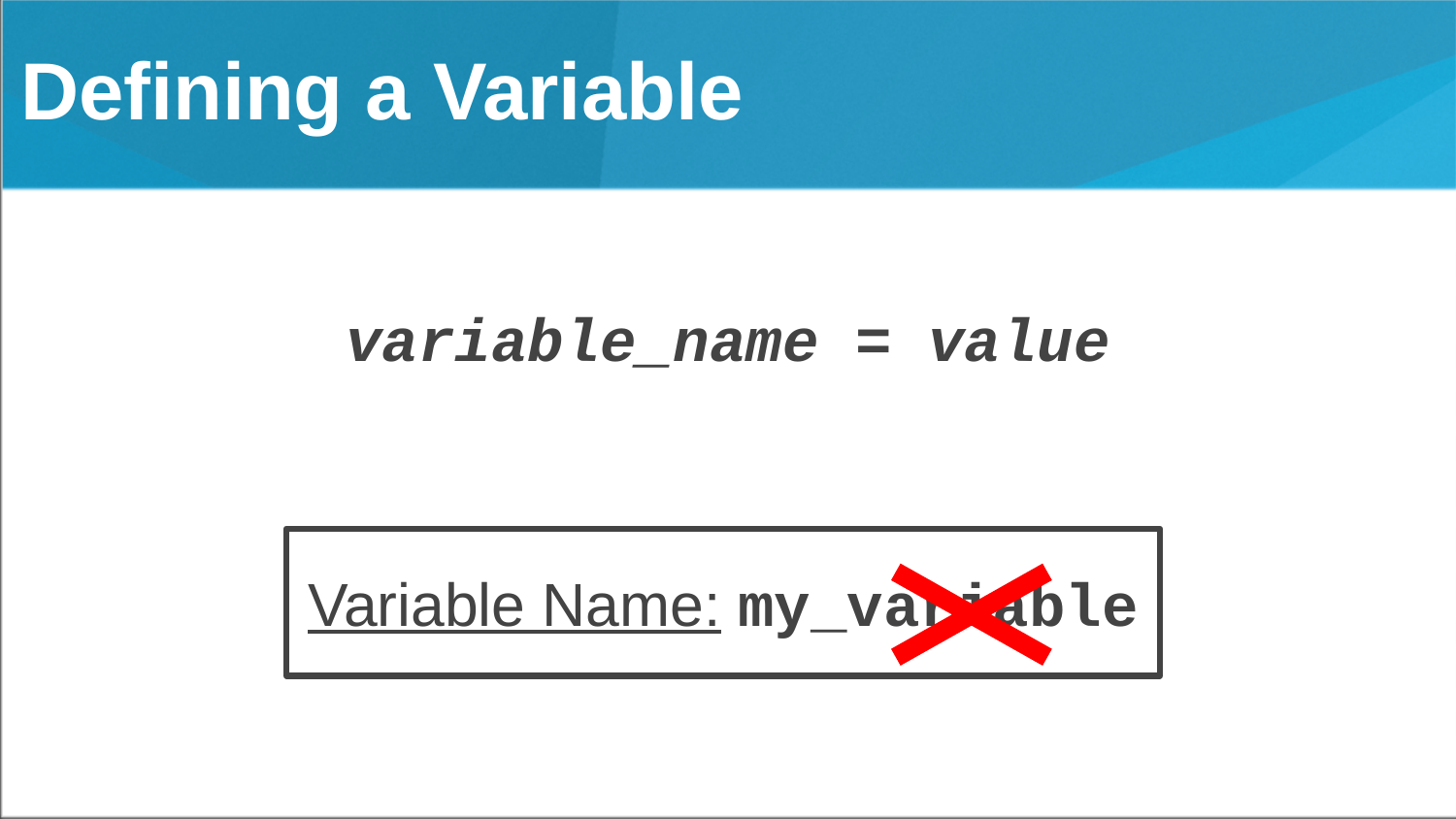

# Defining a Variable
variable_name = value
Variable Name: my_variable